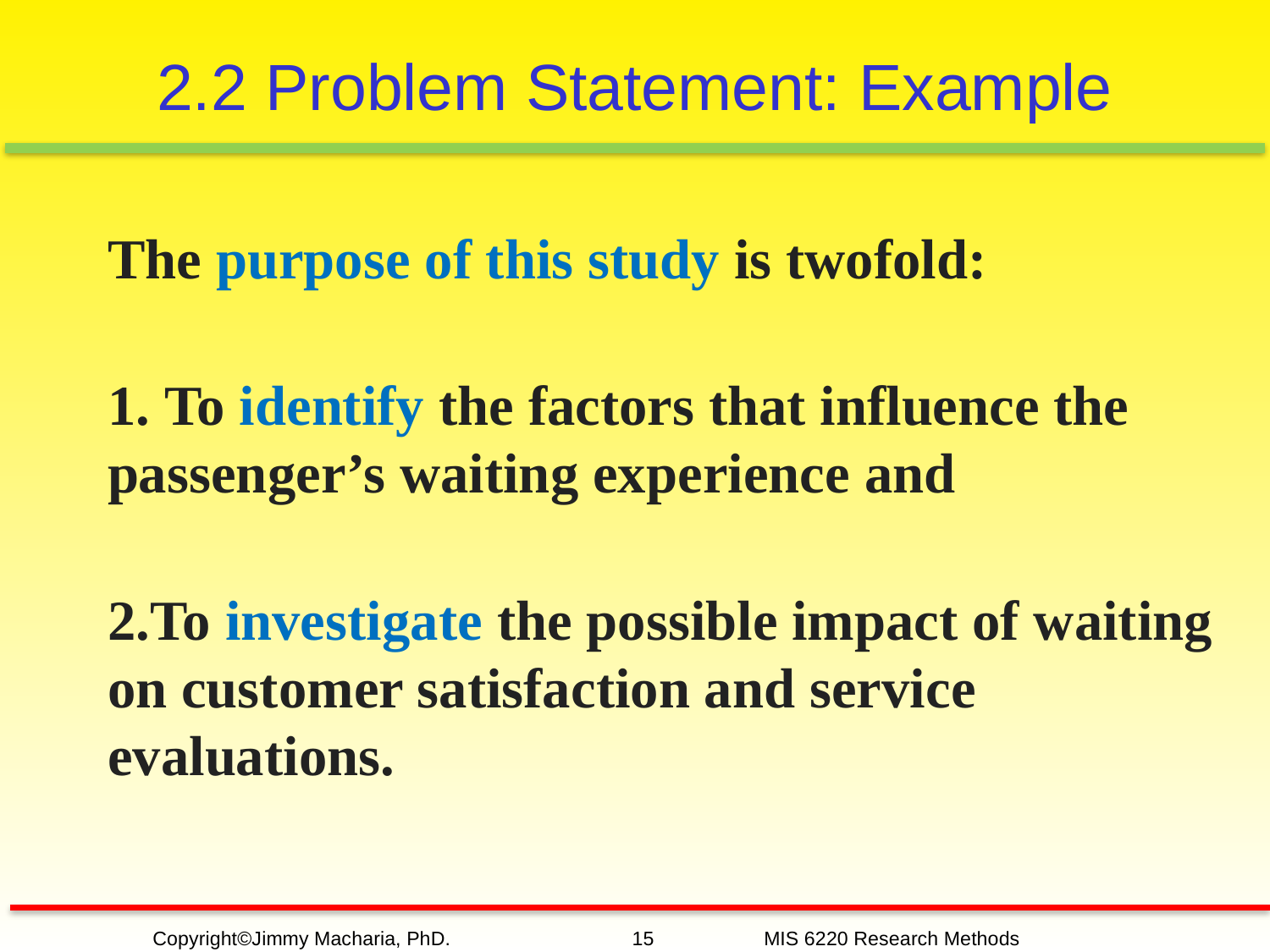

# 2.2 Problem Statement: Example
The purpose of this study is twofold:
 To identify the factors that influence the passenger’s waiting experience and
To investigate the possible impact of waiting on customer satisfaction and service evaluations.